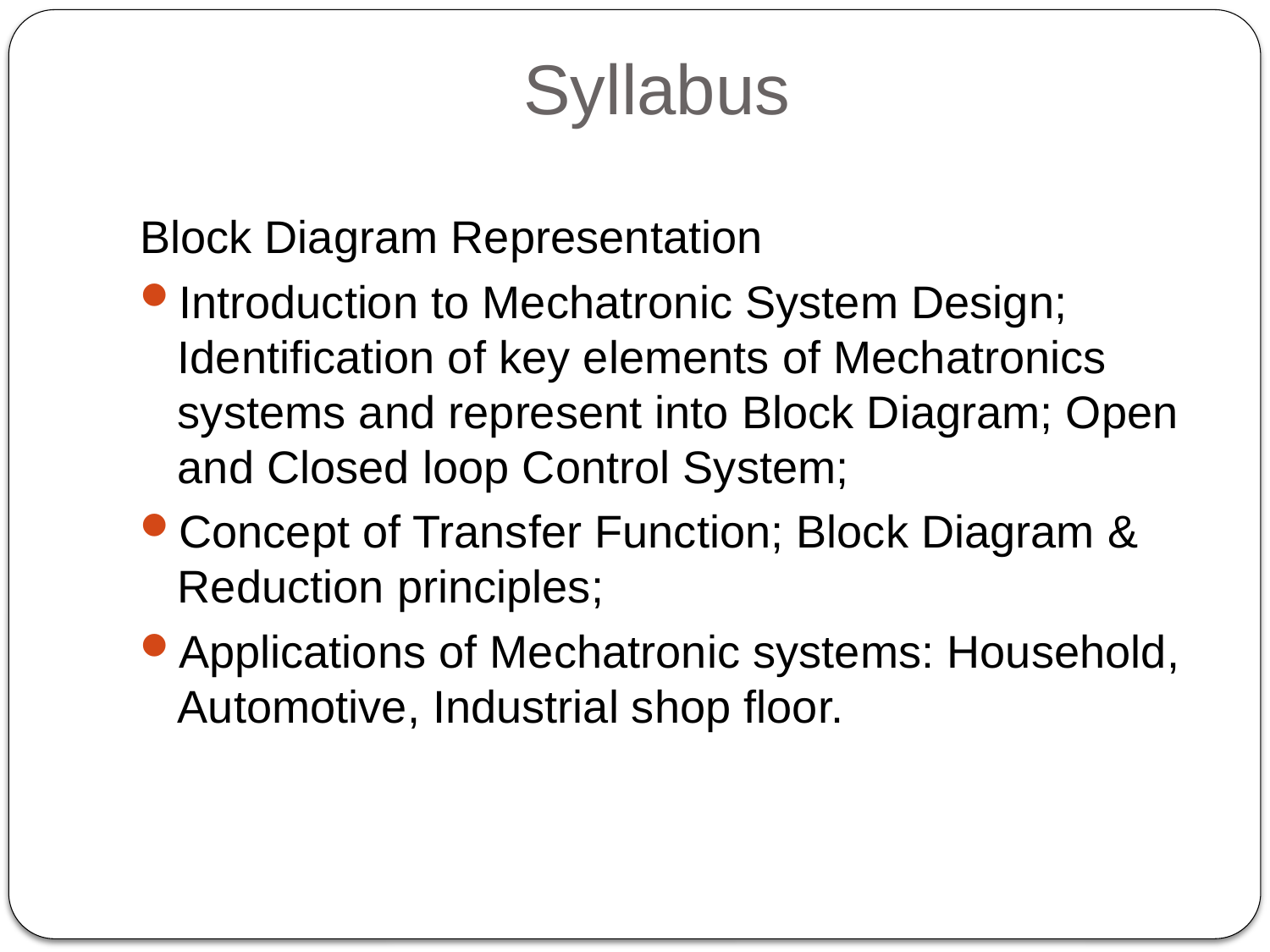

# Syllabus
Block Diagram Representation
Introduction to Mechatronic System Design; Identification of key elements of Mechatronics systems and represent into Block Diagram; Open and Closed loop Control System;
Concept of Transfer Function; Block Diagram & Reduction principles;
Applications of Mechatronic systems: Household, Automotive, Industrial shop floor.